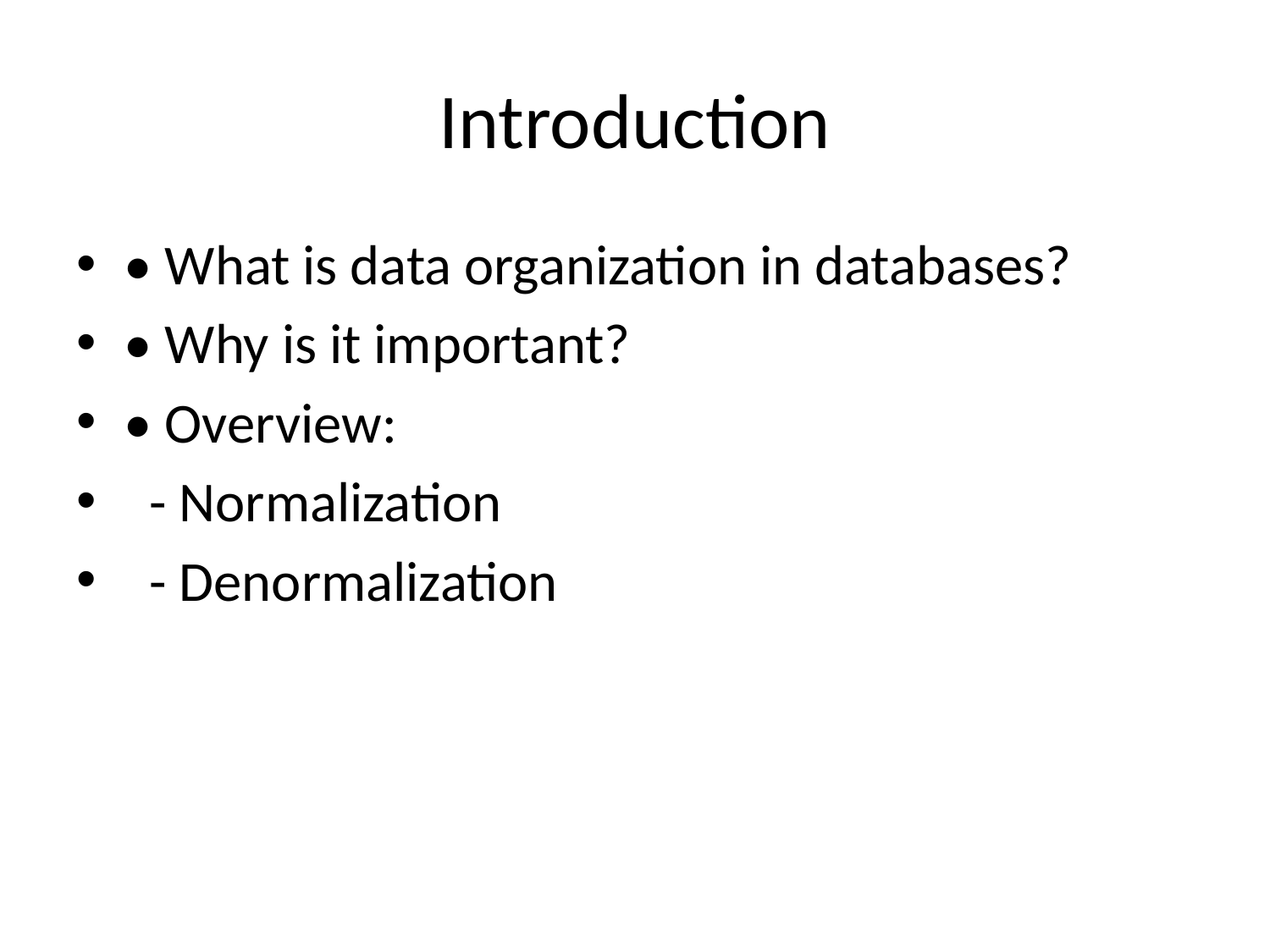

# Introduction
• What is data organization in databases?
• Why is it important?
• Overview:
  - Normalization
  - Denormalization